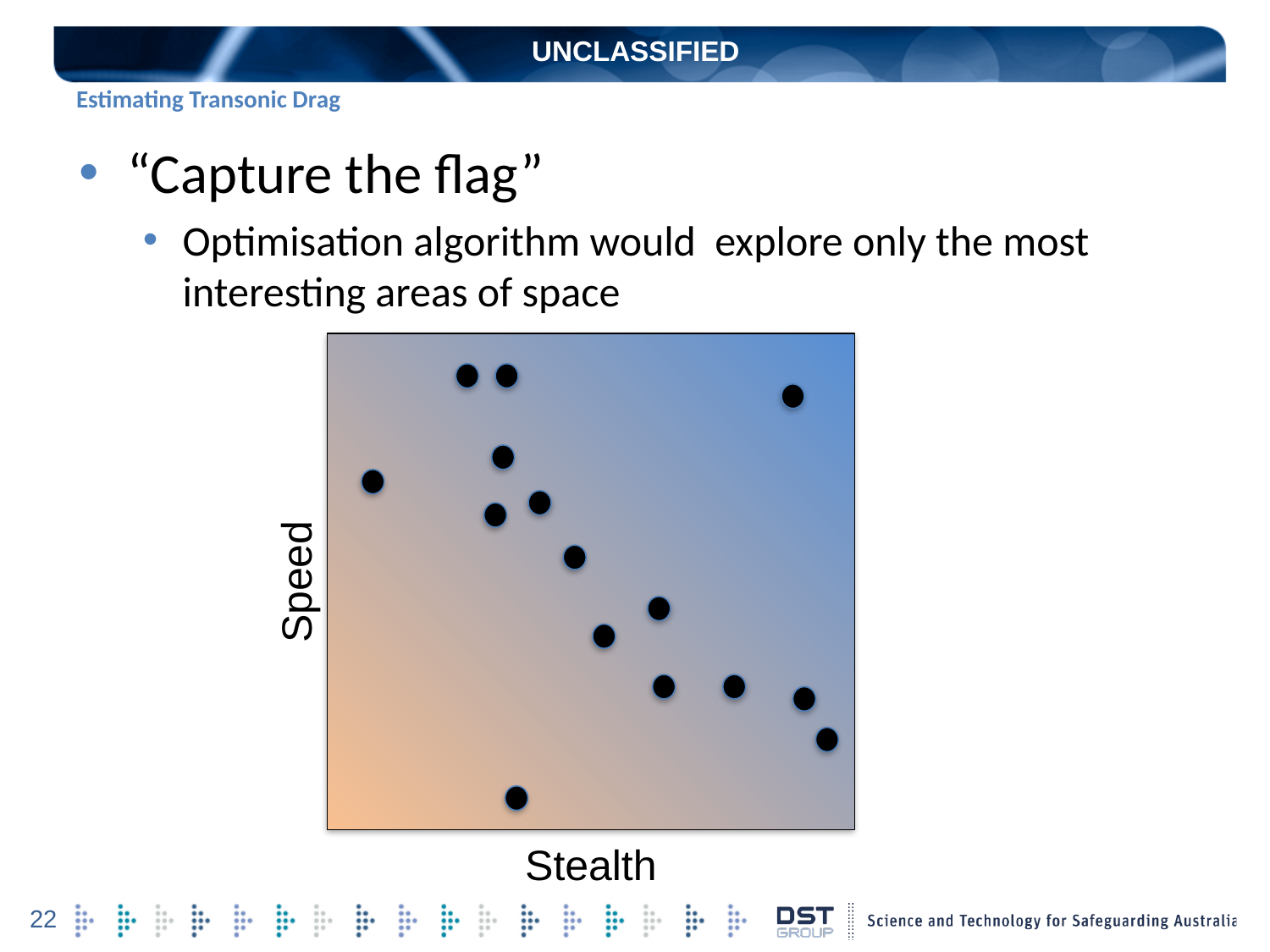

UNCLASSIFIED
# Estimating Transonic Drag
“Capture the flag”
Optimisation algorithm would  explore only the most interesting areas of space

Speed

Stealth